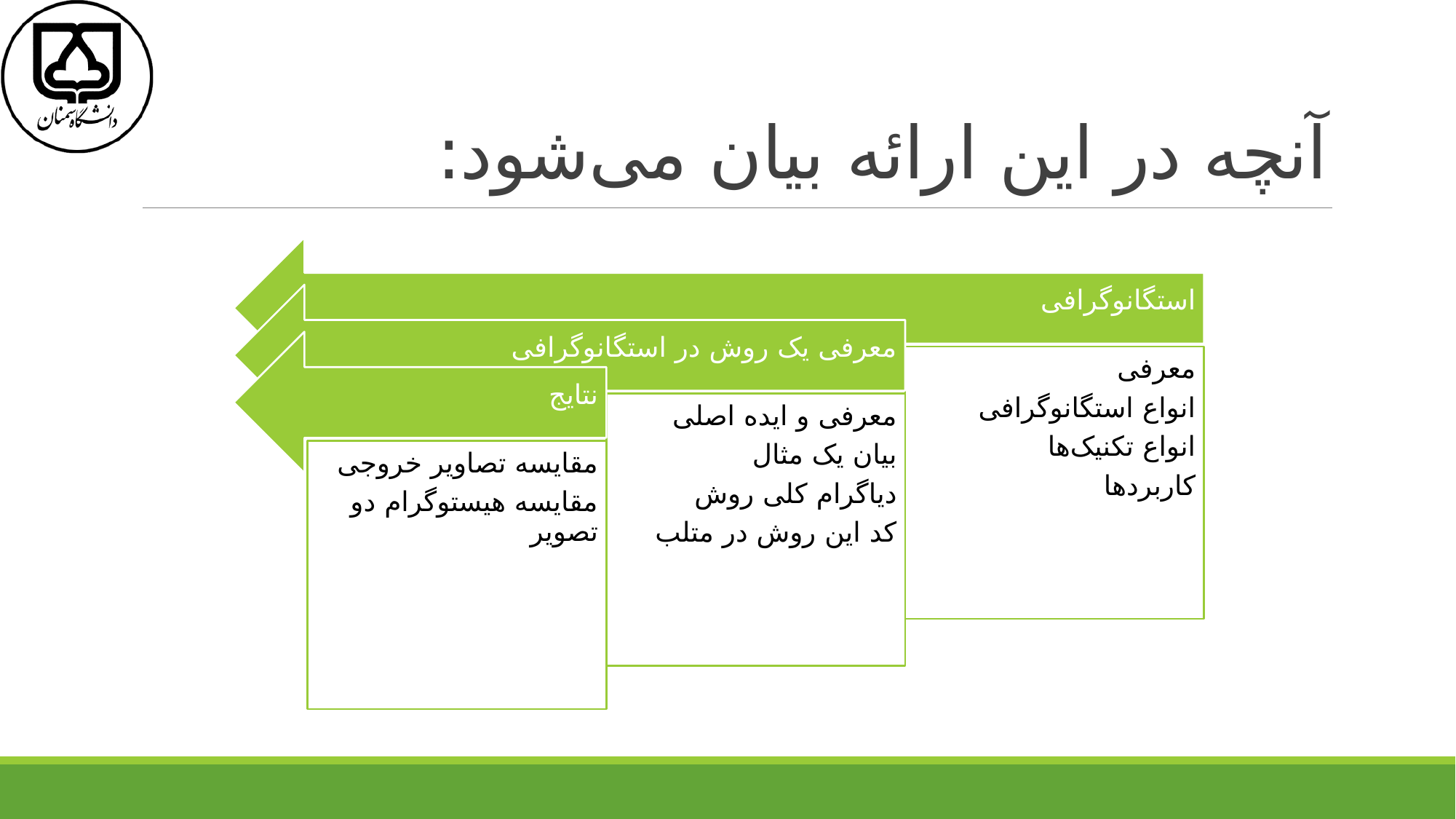

# آنچه در این ارائه بیان می‌شود:
استگانوگرافی
معرفی
انواع استگانوگرافی
انواع تکنیک‌ها
کاربردها
معرفی یک روش در استگانوگرافی
معرفی و ایده اصلی
بیان یک مثال
دیاگرام کلی روش
کد این روش در متلب

نتایج
مقایسه تصاویر خروجی
مقایسه هیستوگرام دو تصویر